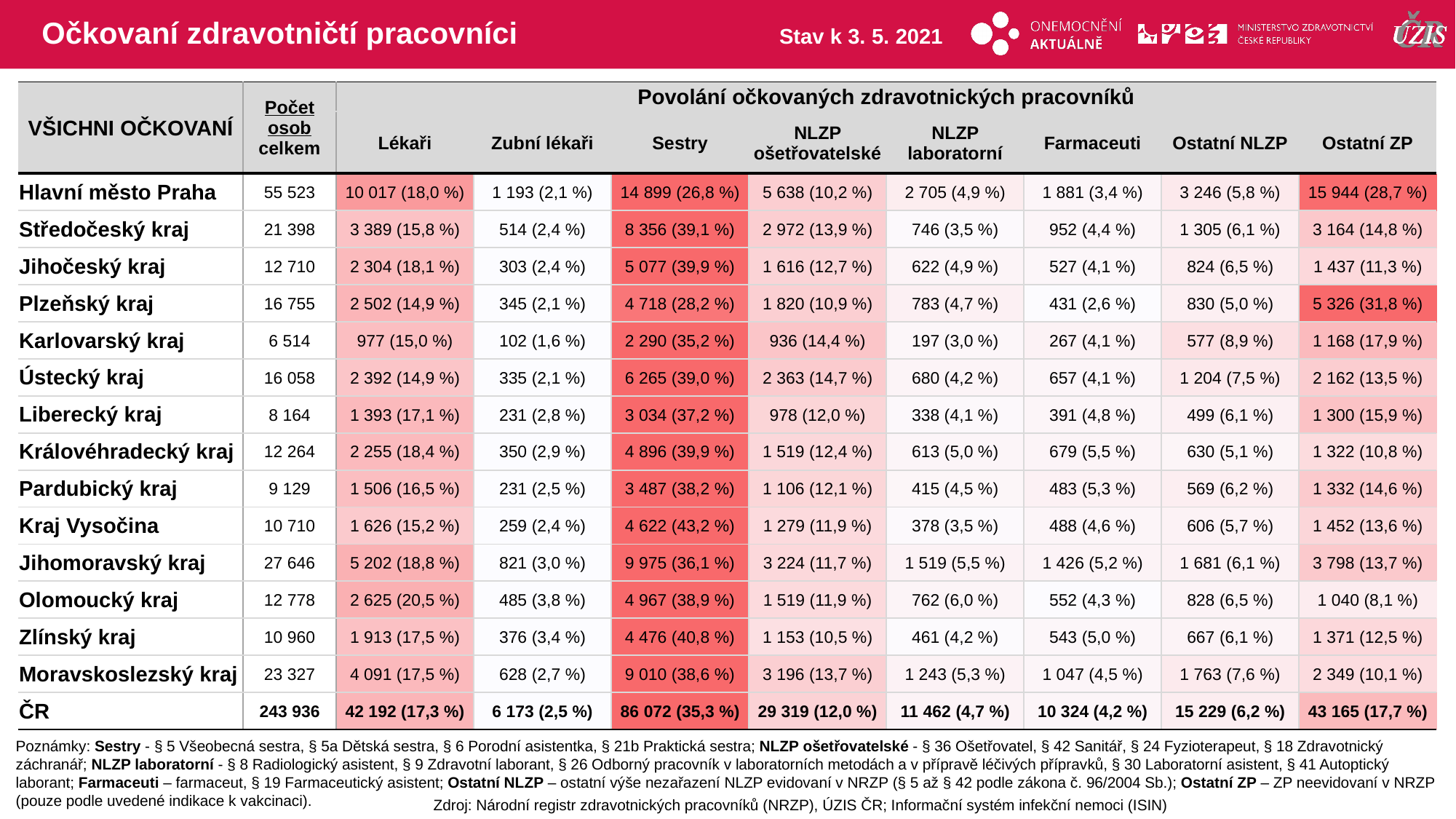

# Očkovaní zdravotničtí pracovníci
Stav k 3. 5. 2021
| VŠICHNI OČKOVANÍ | Počet osob celkem | Povolání očkovaných zdravotnických pracovníků |  |  |  |  |  |  |  |
| --- | --- | --- | --- | --- | --- | --- | --- | --- | --- |
|  |  | Lékaři | Zubní lékaři | Sestry | NLZP ošetřovatelské | NLZP laboratorní | Farmaceuti | Ostatní NLZP | Ostatní ZP |
| Hlavní město Praha | 55 523 | 10 017 (18,0 %) | 1 193 (2,1 %) | 14 899 (26,8 %) | 5 638 (10,2 %) | 2 705 (4,9 %) | 1 881 (3,4 %) | 3 246 (5,8 %) | 15 944 (28,7 %) |
| Středočeský kraj | 21 398 | 3 389 (15,8 %) | 514 (2,4 %) | 8 356 (39,1 %) | 2 972 (13,9 %) | 746 (3,5 %) | 952 (4,4 %) | 1 305 (6,1 %) | 3 164 (14,8 %) |
| Jihočeský kraj | 12 710 | 2 304 (18,1 %) | 303 (2,4 %) | 5 077 (39,9 %) | 1 616 (12,7 %) | 622 (4,9 %) | 527 (4,1 %) | 824 (6,5 %) | 1 437 (11,3 %) |
| Plzeňský kraj | 16 755 | 2 502 (14,9 %) | 345 (2,1 %) | 4 718 (28,2 %) | 1 820 (10,9 %) | 783 (4,7 %) | 431 (2,6 %) | 830 (5,0 %) | 5 326 (31,8 %) |
| Karlovarský kraj | 6 514 | 977 (15,0 %) | 102 (1,6 %) | 2 290 (35,2 %) | 936 (14,4 %) | 197 (3,0 %) | 267 (4,1 %) | 577 (8,9 %) | 1 168 (17,9 %) |
| Ústecký kraj | 16 058 | 2 392 (14,9 %) | 335 (2,1 %) | 6 265 (39,0 %) | 2 363 (14,7 %) | 680 (4,2 %) | 657 (4,1 %) | 1 204 (7,5 %) | 2 162 (13,5 %) |
| Liberecký kraj | 8 164 | 1 393 (17,1 %) | 231 (2,8 %) | 3 034 (37,2 %) | 978 (12,0 %) | 338 (4,1 %) | 391 (4,8 %) | 499 (6,1 %) | 1 300 (15,9 %) |
| Královéhradecký kraj | 12 264 | 2 255 (18,4 %) | 350 (2,9 %) | 4 896 (39,9 %) | 1 519 (12,4 %) | 613 (5,0 %) | 679 (5,5 %) | 630 (5,1 %) | 1 322 (10,8 %) |
| Pardubický kraj | 9 129 | 1 506 (16,5 %) | 231 (2,5 %) | 3 487 (38,2 %) | 1 106 (12,1 %) | 415 (4,5 %) | 483 (5,3 %) | 569 (6,2 %) | 1 332 (14,6 %) |
| Kraj Vysočina | 10 710 | 1 626 (15,2 %) | 259 (2,4 %) | 4 622 (43,2 %) | 1 279 (11,9 %) | 378 (3,5 %) | 488 (4,6 %) | 606 (5,7 %) | 1 452 (13,6 %) |
| Jihomoravský kraj | 27 646 | 5 202 (18,8 %) | 821 (3,0 %) | 9 975 (36,1 %) | 3 224 (11,7 %) | 1 519 (5,5 %) | 1 426 (5,2 %) | 1 681 (6,1 %) | 3 798 (13,7 %) |
| Olomoucký kraj | 12 778 | 2 625 (20,5 %) | 485 (3,8 %) | 4 967 (38,9 %) | 1 519 (11,9 %) | 762 (6,0 %) | 552 (4,3 %) | 828 (6,5 %) | 1 040 (8,1 %) |
| Zlínský kraj | 10 960 | 1 913 (17,5 %) | 376 (3,4 %) | 4 476 (40,8 %) | 1 153 (10,5 %) | 461 (4,2 %) | 543 (5,0 %) | 667 (6,1 %) | 1 371 (12,5 %) |
| Moravskoslezský kraj | 23 327 | 4 091 (17,5 %) | 628 (2,7 %) | 9 010 (38,6 %) | 3 196 (13,7 %) | 1 243 (5,3 %) | 1 047 (4,5 %) | 1 763 (7,6 %) | 2 349 (10,1 %) |
| ČR | 243 936 | 42 192 (17,3 %) | 6 173 (2,5 %) | 86 072 (35,3 %) | 29 319 (12,0 %) | 11 462 (4,7 %) | 10 324 (4,2 %) | 15 229 (6,2 %) | 43 165 (17,7 %) |
|  |  |  |  |  |  |  |  |
| --- | --- | --- | --- | --- | --- | --- | --- |
|  |  |  |  |  |  |  |  |
|  |  |  |  |  |  |  |  |
|  |  |  |  |  |  |  |  |
|  |  |  |  |  |  |  |  |
|  |  |  |  |  |  |  |  |
|  |  |  |  |  |  |  |  |
|  |  |  |  |  |  |  |  |
|  |  |  |  |  |  |  |  |
|  |  |  |  |  |  |  |  |
|  |  |  |  |  |  |  |  |
|  |  |  |  |  |  |  |  |
|  |  |  |  |  |  |  |  |
|  |  |  |  |  |  |  |  |
|  |  |  |  |  |  |  |  |
Poznámky: Sestry - § 5 Všeobecná sestra, § 5a Dětská sestra, § 6 Porodní asistentka, § 21b Praktická sestra; NLZP ošetřovatelské - § 36 Ošetřovatel, § 42 Sanitář, § 24 Fyzioterapeut, § 18 Zdravotnický záchranář; NLZP laboratorní - § 8 Radiologický asistent, § 9 Zdravotní laborant, § 26 Odborný pracovník v laboratorních metodách a v přípravě léčivých přípravků, § 30 Laboratorní asistent, § 41 Autoptický laborant; Farmaceuti – farmaceut, § 19 Farmaceutický asistent; Ostatní NLZP – ostatní výše nezařazení NLZP evidovaní v NRZP (§ 5 až § 42 podle zákona č. 96/2004 Sb.); Ostatní ZP – ZP neevidovaní v NRZP (pouze podle uvedené indikace k vakcinaci).
Zdroj: Národní registr zdravotnických pracovníků (NRZP), ÚZIS ČR; Informační systém infekční nemoci (ISIN)